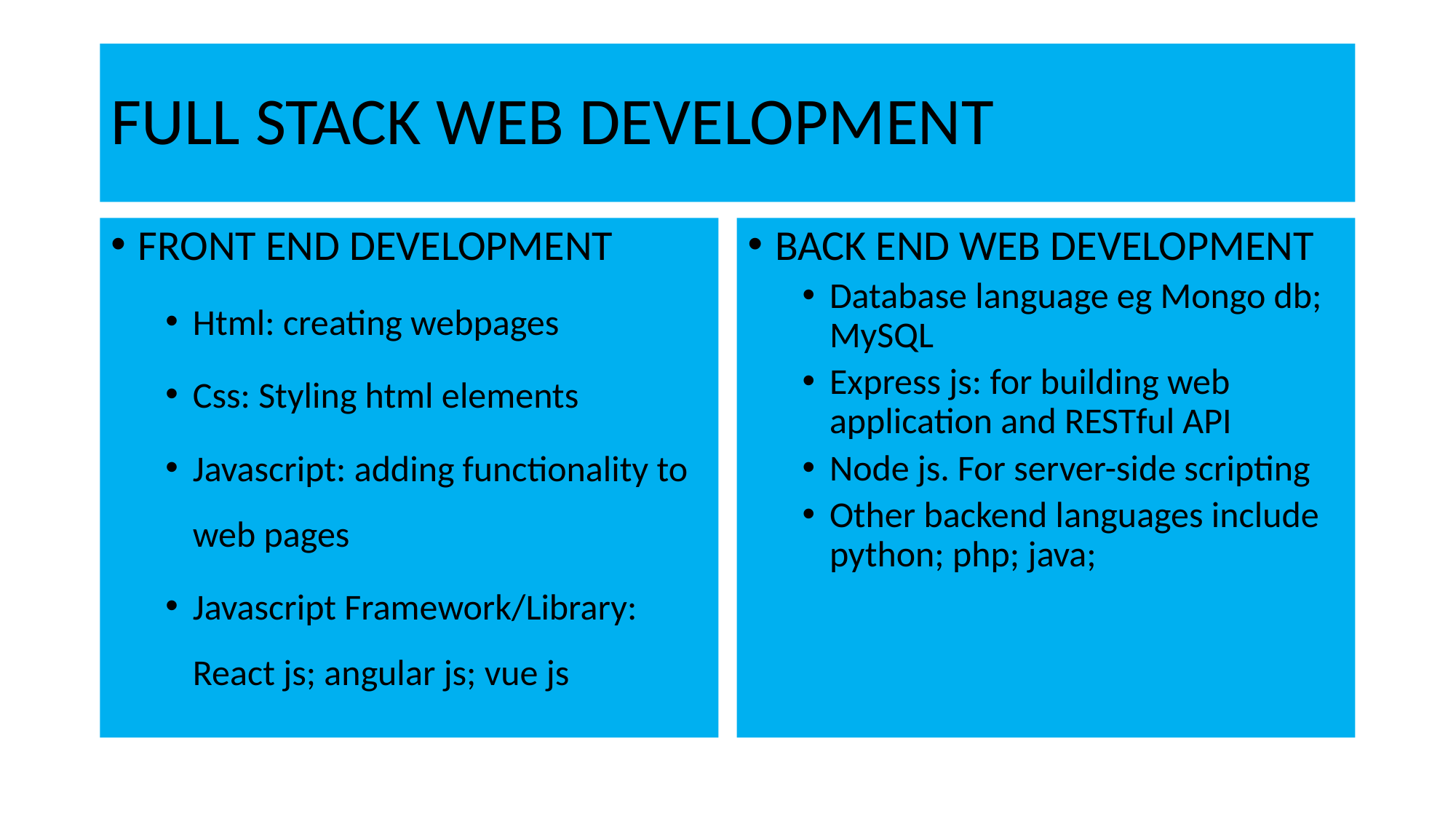

# FULL STACK WEB DEVELOPMENT
FRONT END DEVELOPMENT
Html: creating webpages
Css: Styling html elements
Javascript: adding functionality to web pages
Javascript Framework/Library: React js; angular js; vue js
BACK END WEB DEVELOPMENT
Database language eg Mongo db; MySQL
Express js: for building web application and RESTful API
Node js. For server-side scripting
Other backend languages include python; php; java;